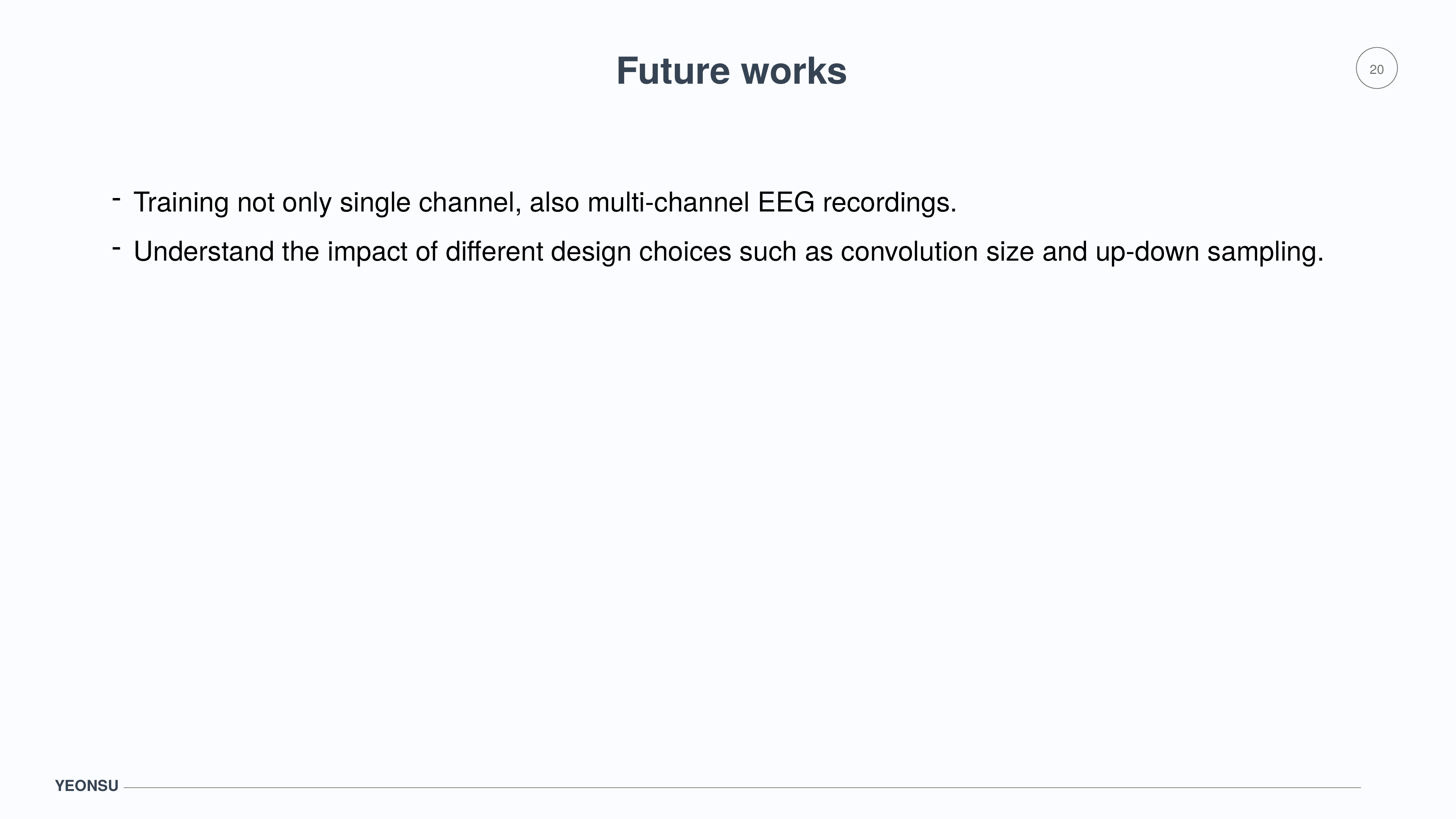

Future works
20
Training not only single channel, also multi-channel EEG recordings.
Understand the impact of different design choices such as convolution size and up-down sampling.